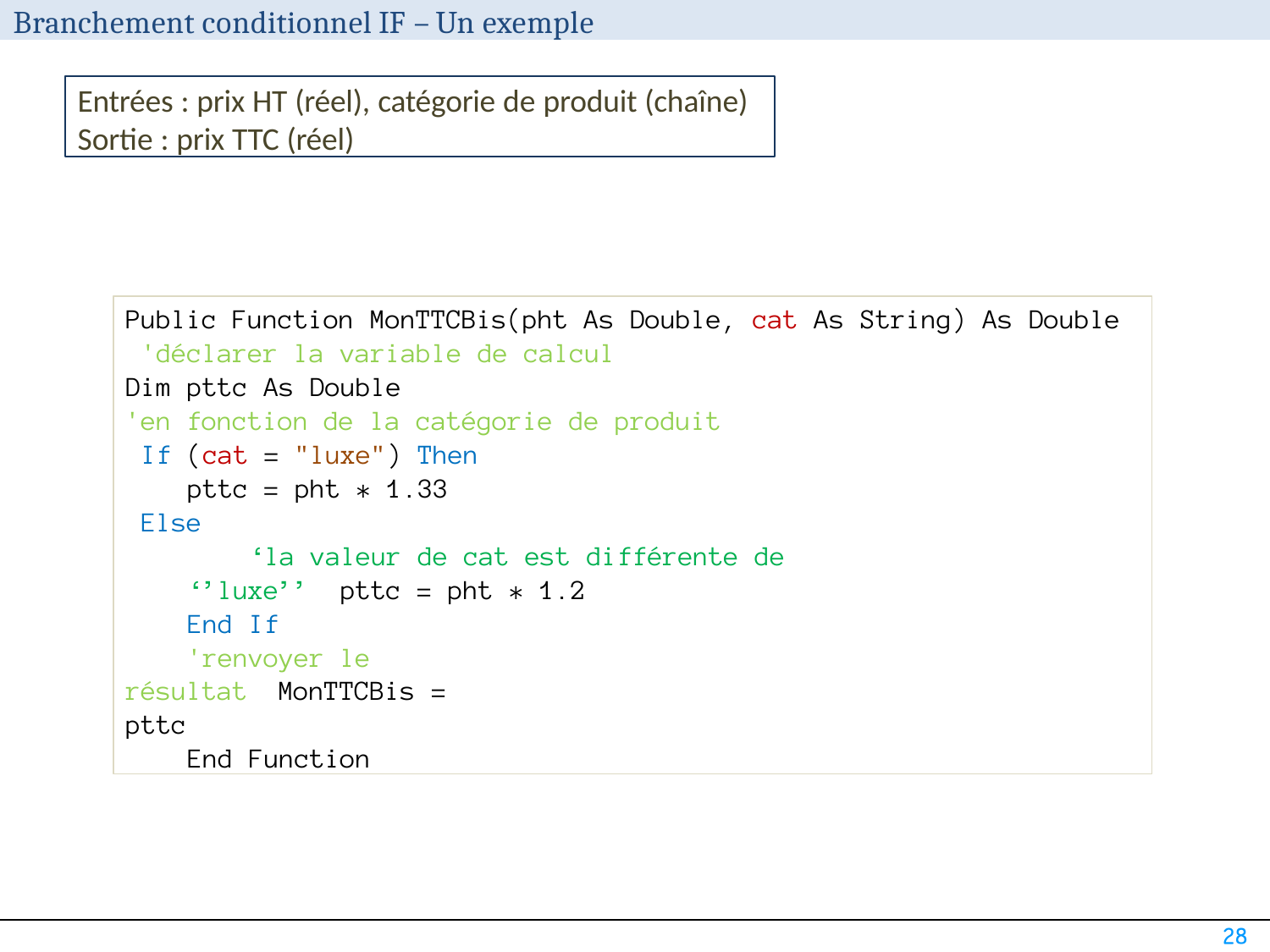

# Branchement conditionnel IF – Un exemple
Entrées : prix HT (réel), catégorie de produit (chaîne)  Sortie : prix TTC (réel)
Public Function MonTTCBis(pht As Double, cat As String) As Double  'déclarer la variable de calcul
Dim pttc As Double
'en fonction de la catégorie de produit  If (cat = "luxe") Then
pttc = pht * 1.33  Else
‘la valeur de cat est différente de ‘’luxe’’  pttc = pht * 1.2
End If
'renvoyer le résultat  MonTTCBis = pttc
End Function
28